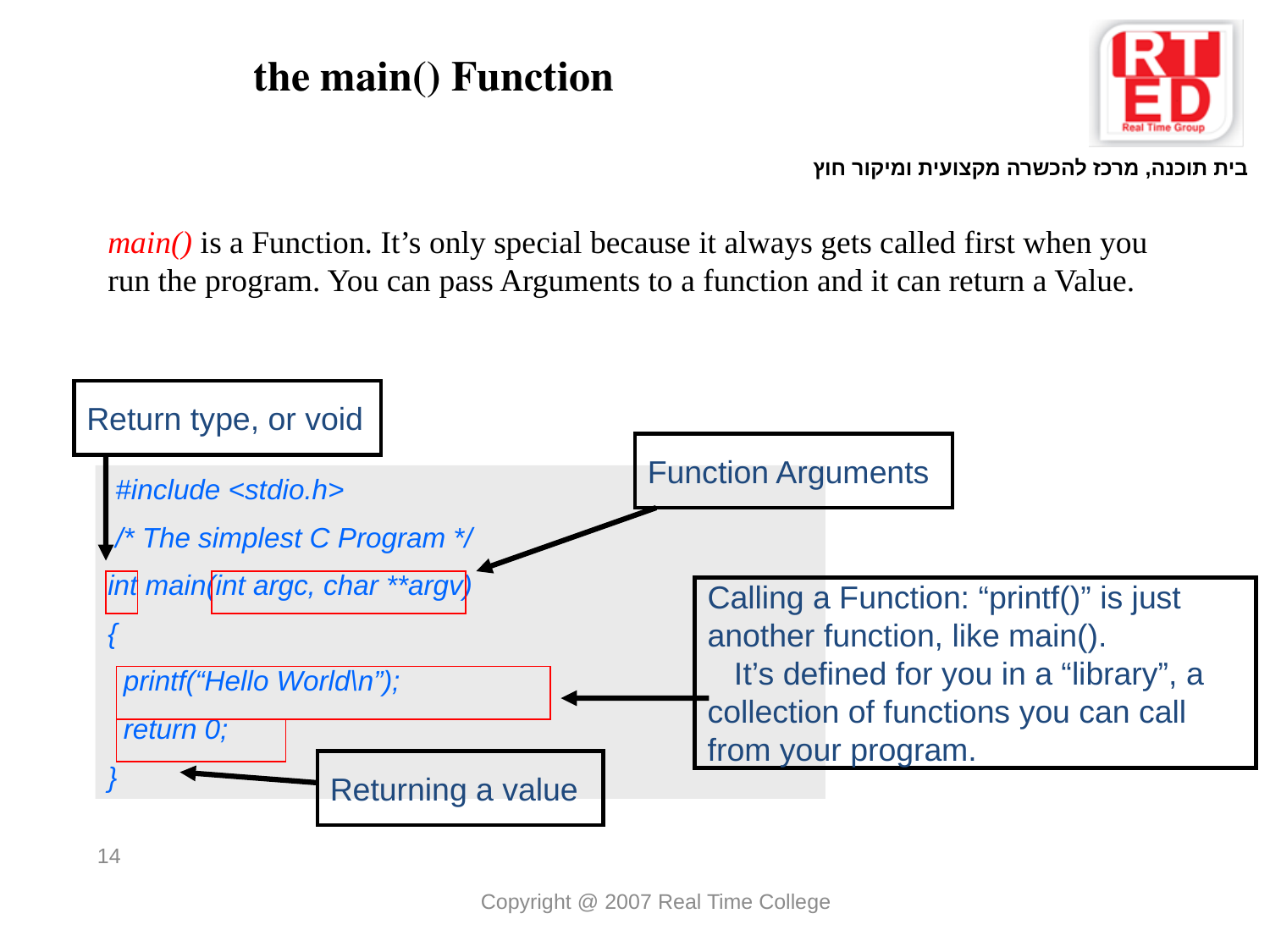

# the main() Function
main() is a Function. It’s only special because it always gets called first when you run the program. You can pass Arguments to a function and it can return a Value.

Return type, or void
Function Arguments

 #include <stdio.h>
 /* The simplest C Program */
int main(int argc, char **argv)
{
  printf(“Hello World\n”);
  return 0;
}

Calling a Function: “printf()” is just another function, like main().                   It’s defined for you in a “library”, a collection of functions you can call from your program.

Returning a value

14
Copyright @ 2007 Real Time College